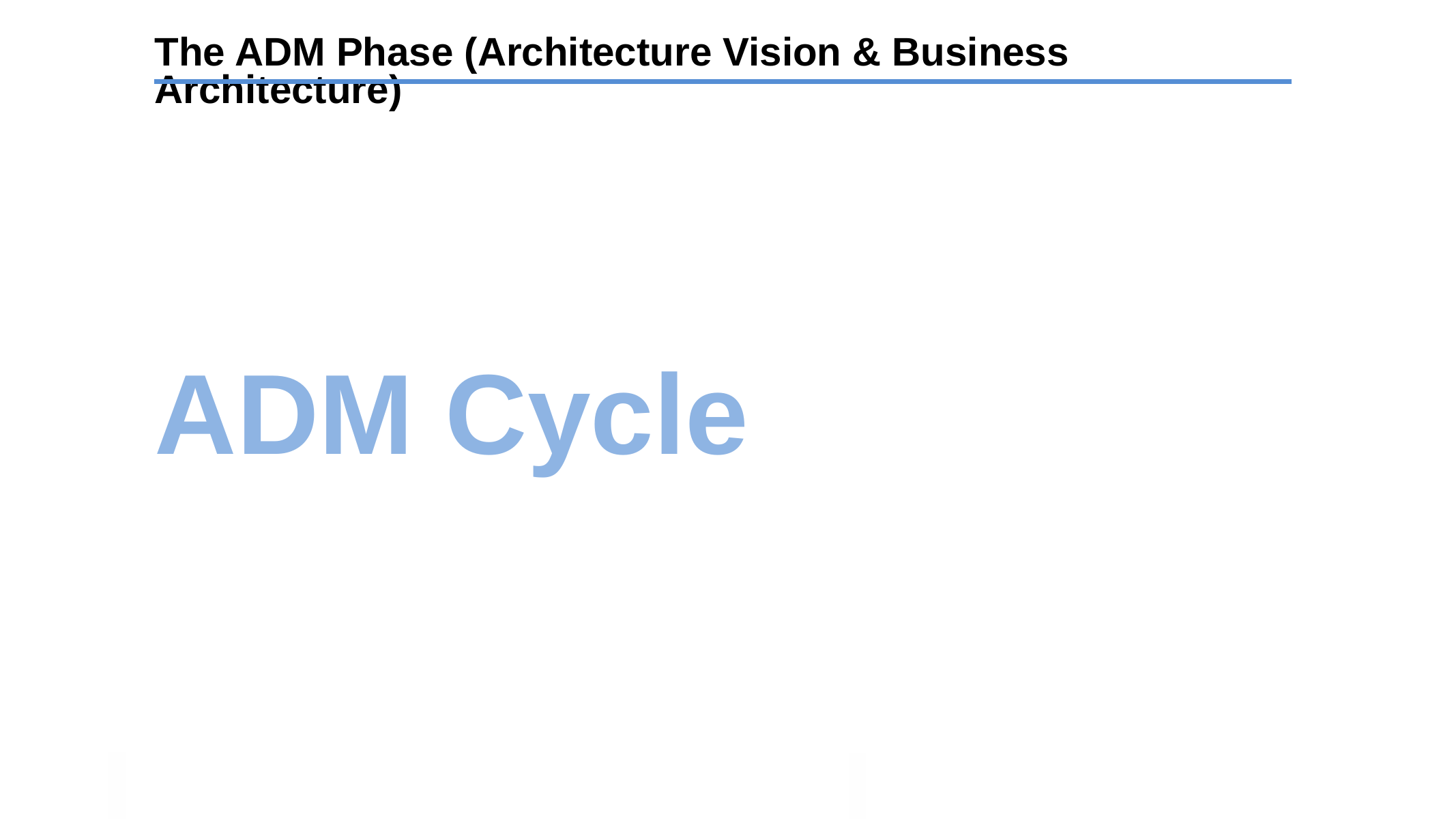

The ADM Phase (Architecture Vision & Business Architecture)

ADM Cycle
TEXT
TEXT